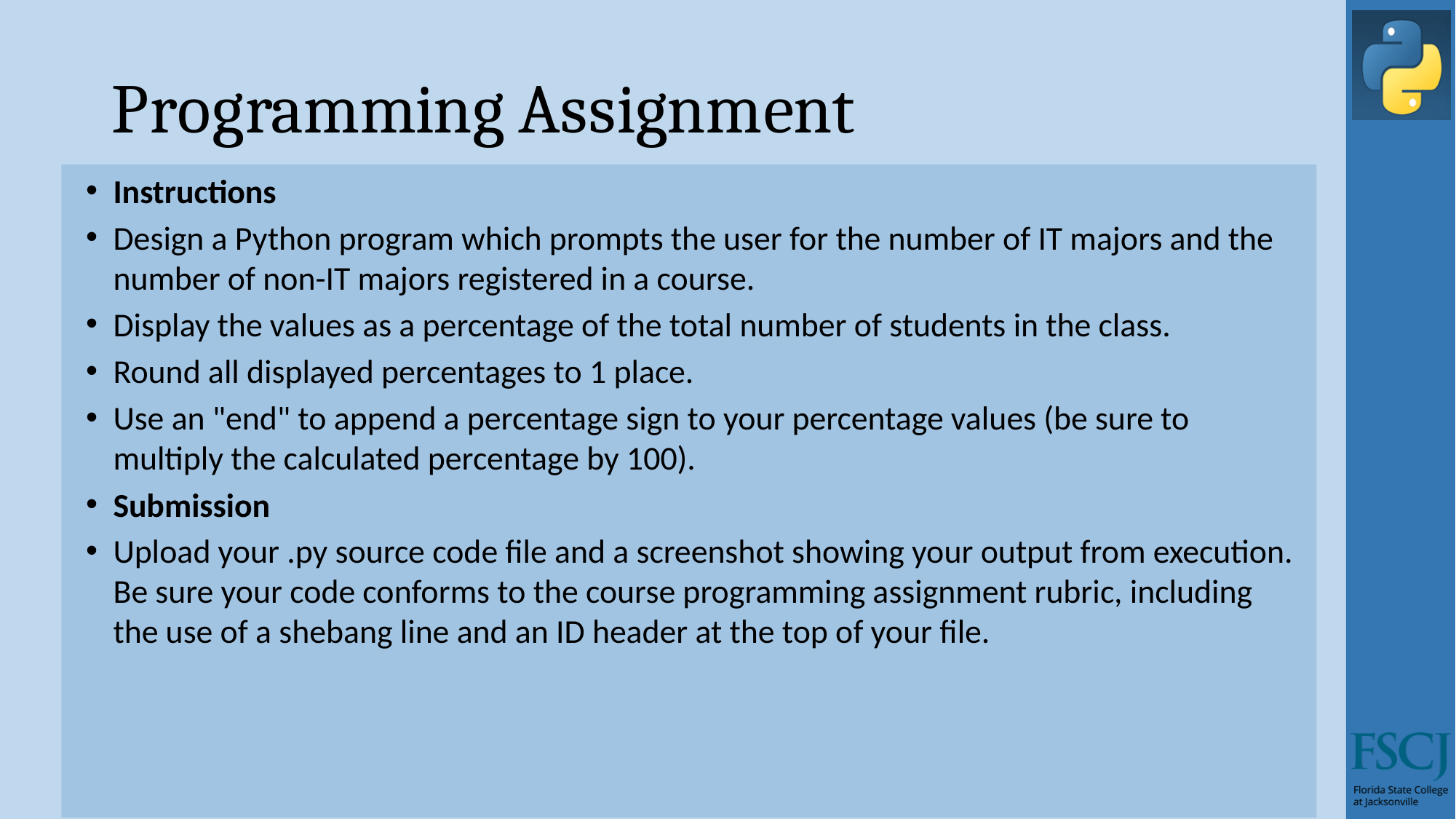

# Programming Assignment
Instructions
Design a Python program which prompts the user for the number of IT majors and the number of non-IT majors registered in a course.
Display the values as a percentage of the total number of students in the class.
Round all displayed percentages to 1 place.
Use an "end" to append a percentage sign to your percentage values (be sure to multiply the calculated percentage by 100).
Submission
Upload your .py source code file and a screenshot showing your output from execution. Be sure your code conforms to the course programming assignment rubric, including the use of a shebang line and an ID header at the top of your file.